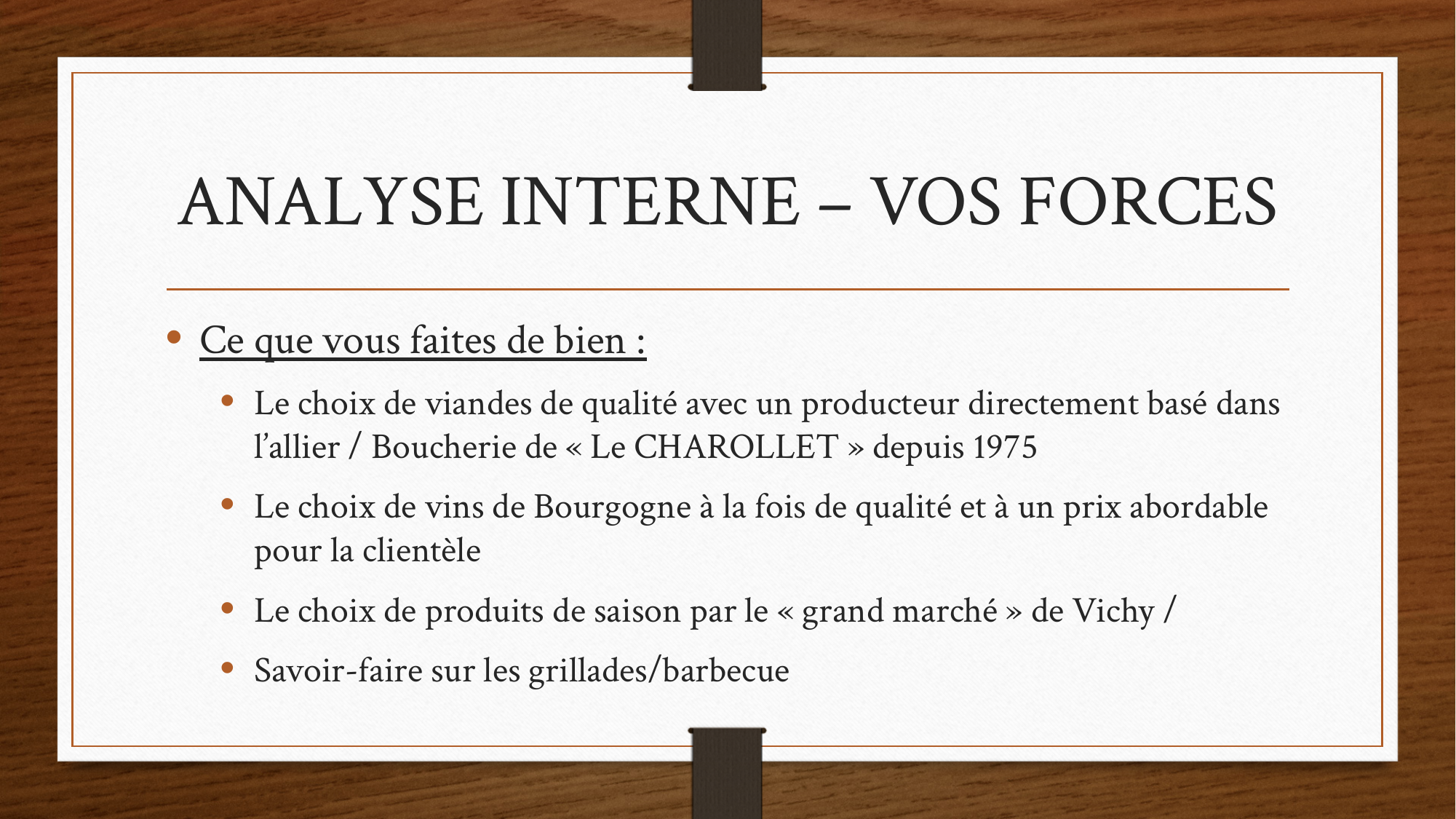

# ANALYSE INTERNE – VOS FORCES
Ce que vous faites de bien :
Le choix de viandes de qualité avec un producteur directement basé dans l’allier / Boucherie de « Le CHAROLLET » depuis 1975
Le choix de vins de Bourgogne à la fois de qualité et à un prix abordable pour la clientèle
Le choix de produits de saison par le « grand marché » de Vichy /
Savoir-faire sur les grillades/barbecue